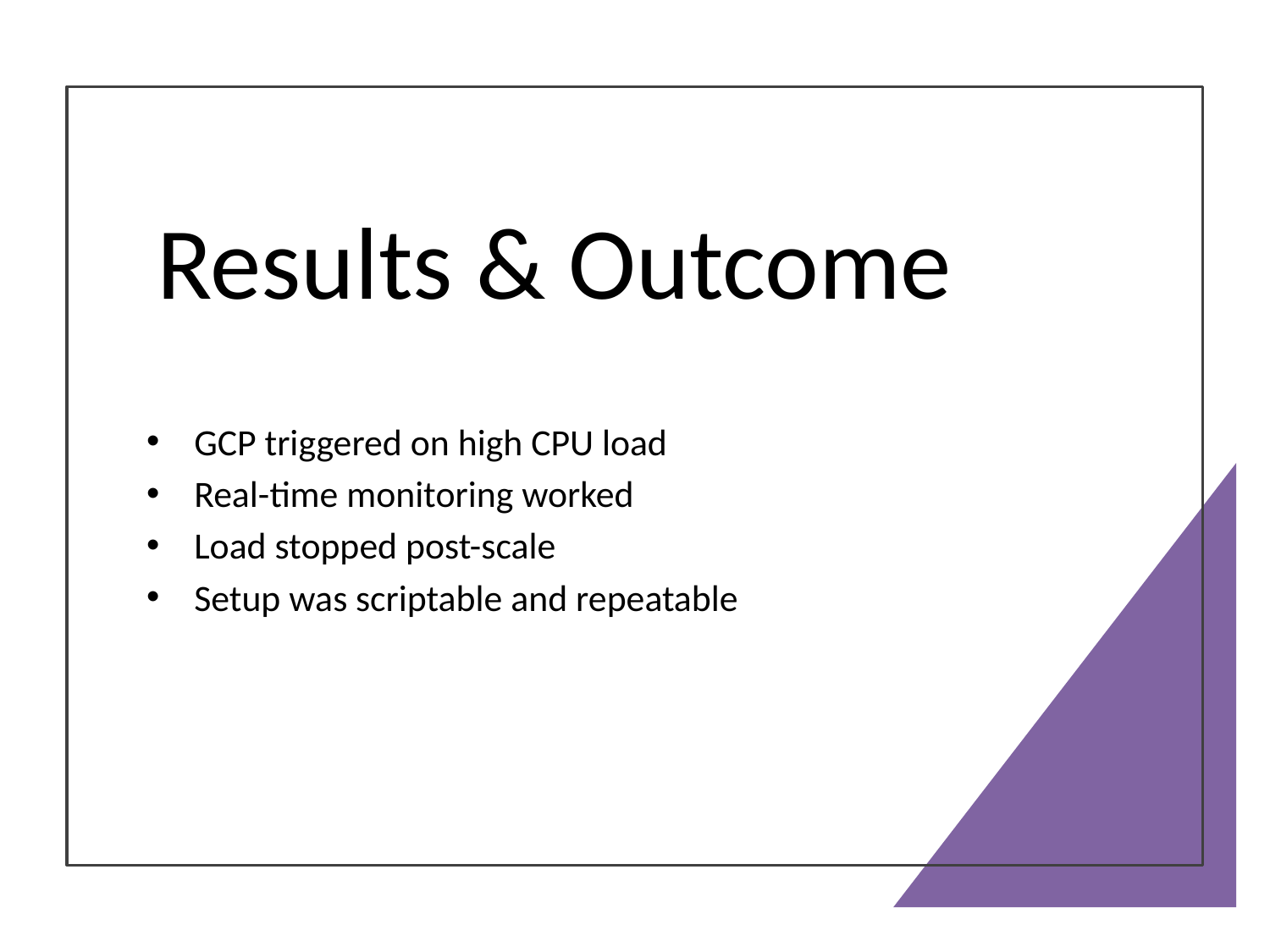

# Results & Outcome
GCP triggered on high CPU load
Real-time monitoring worked
Load stopped post-scale
Setup was scriptable and repeatable